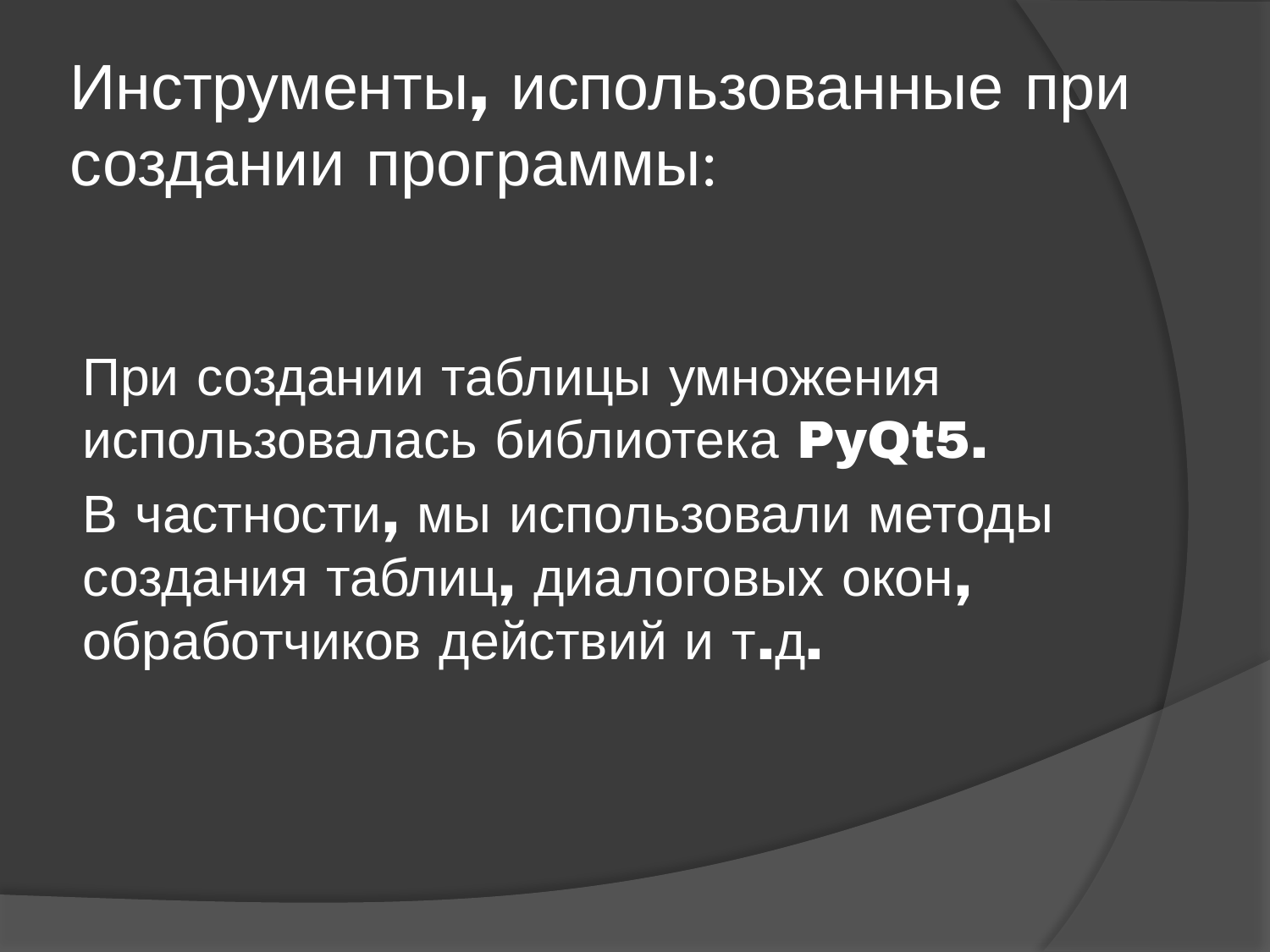

# Инструменты, использованные при создании программы:
При создании таблицы умножения использовалась библиотека PyQt5.
В частности, мы использовали методы создания таблиц, диалоговых окон, обработчиков действий и т.д.